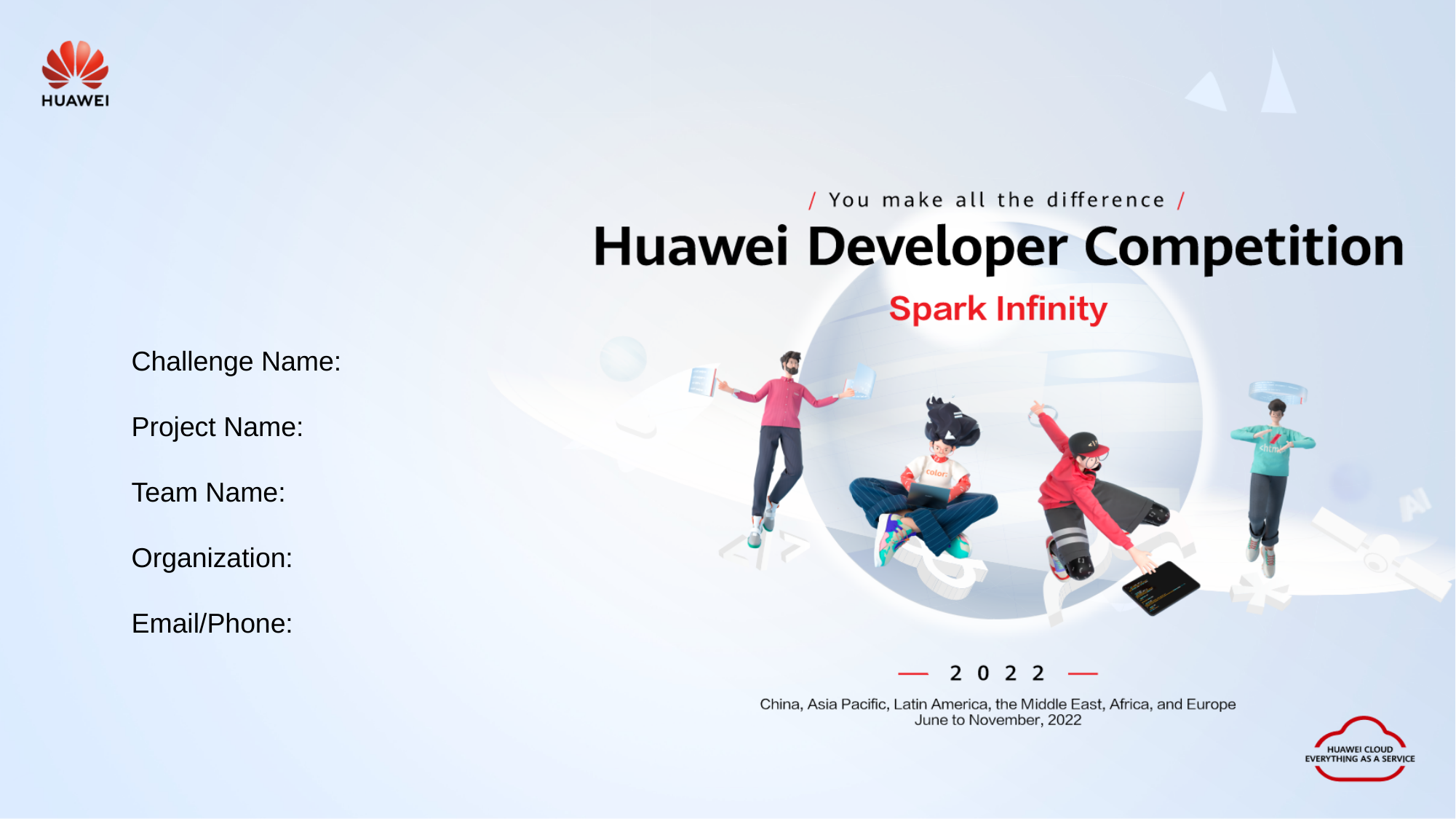

Challenge Name:
Project Name:
Team Name:
Organization:
Email/Phone: